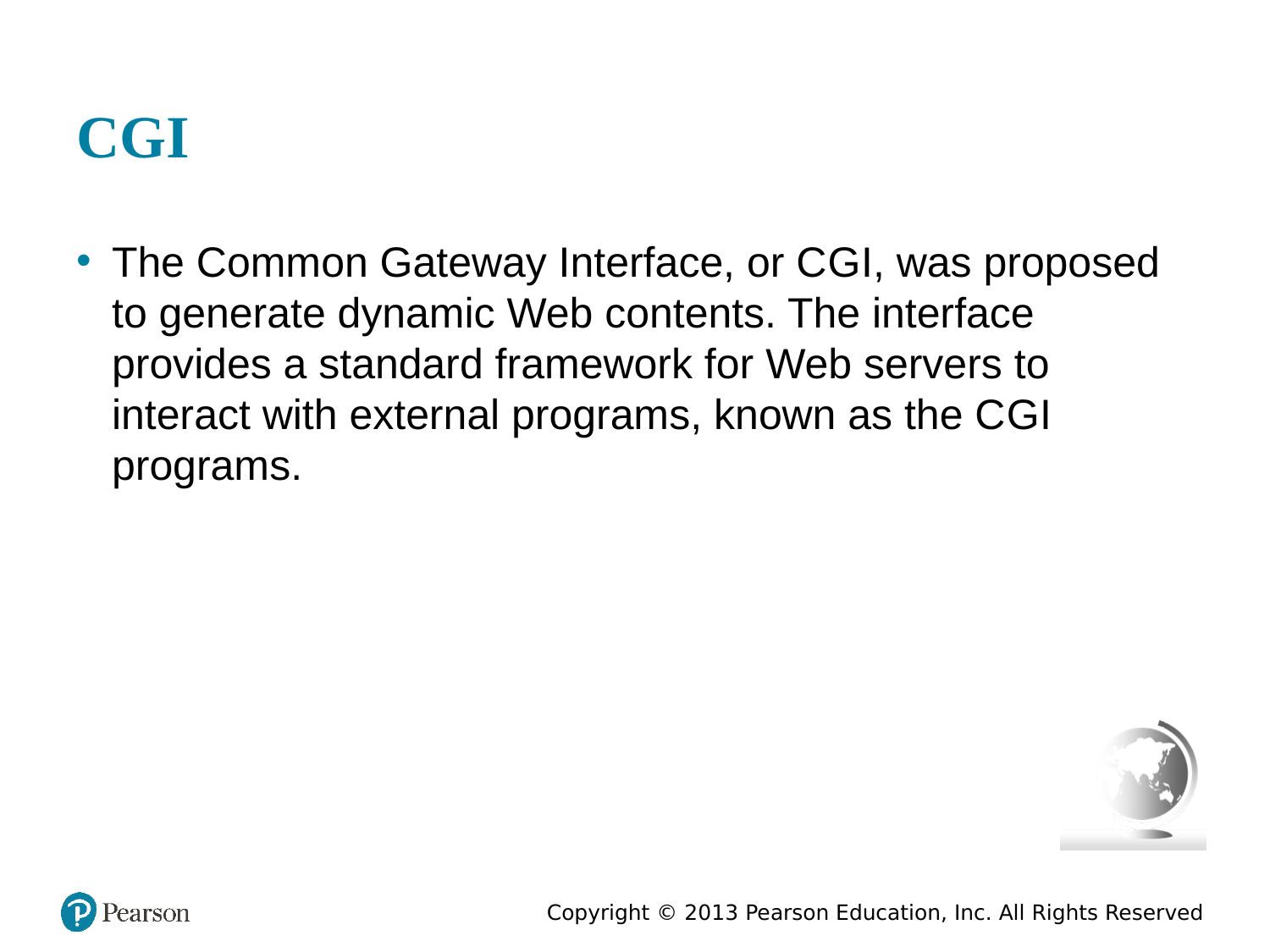

# C G I
The Common Gateway Interface, or C G I, was proposed to generate dynamic Web contents. The interface provides a standard framework for Web servers to interact with external programs, known as the C G I programs.